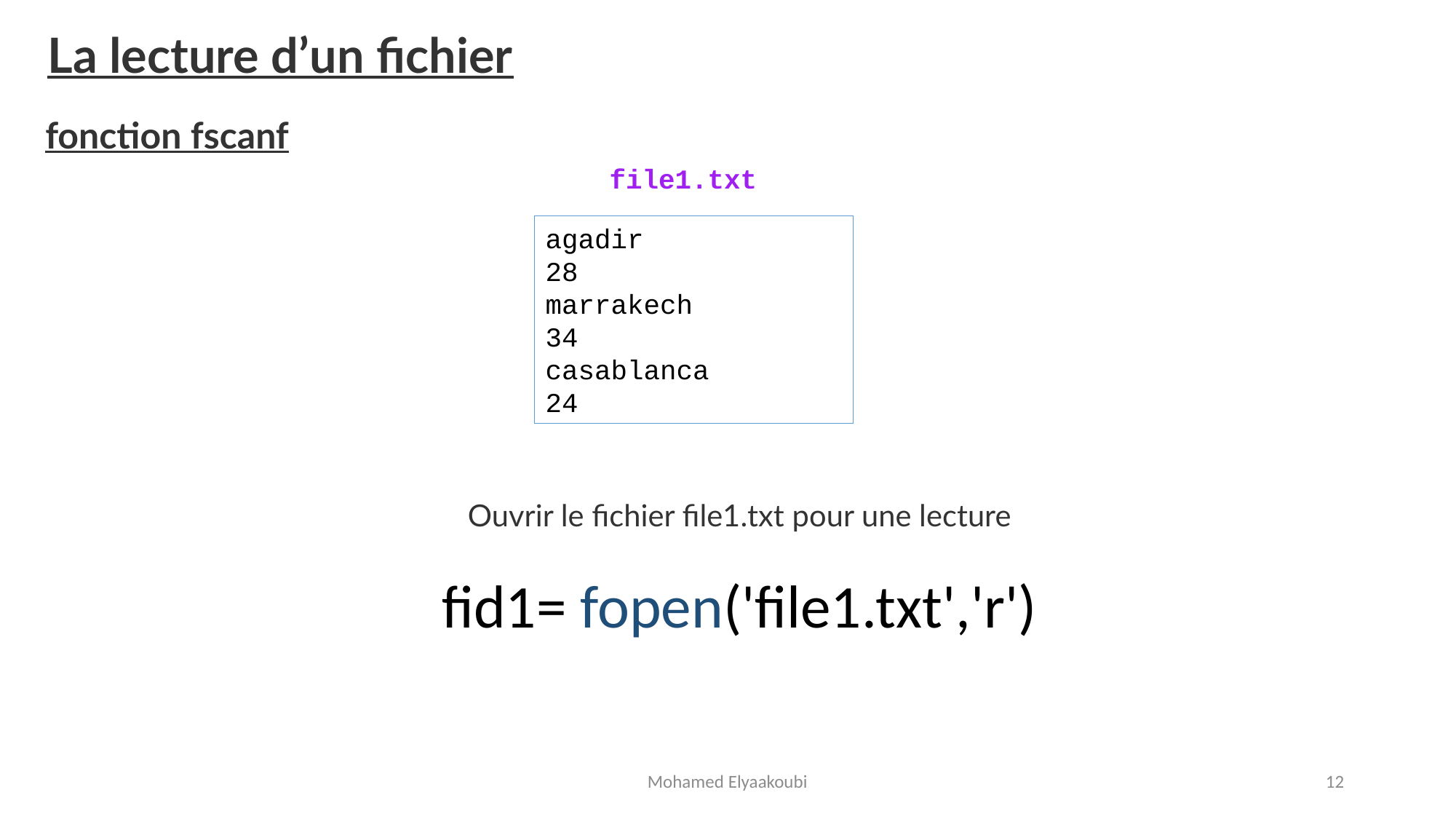

La lecture d’un fichier
fonction fscanf
file1.txt
agadir
28
marrakech
34
casablanca
24
Ouvrir le fichier file1.txt pour une lecture
fid1= fopen('file1.txt','r')
Mohamed Elyaakoubi
12